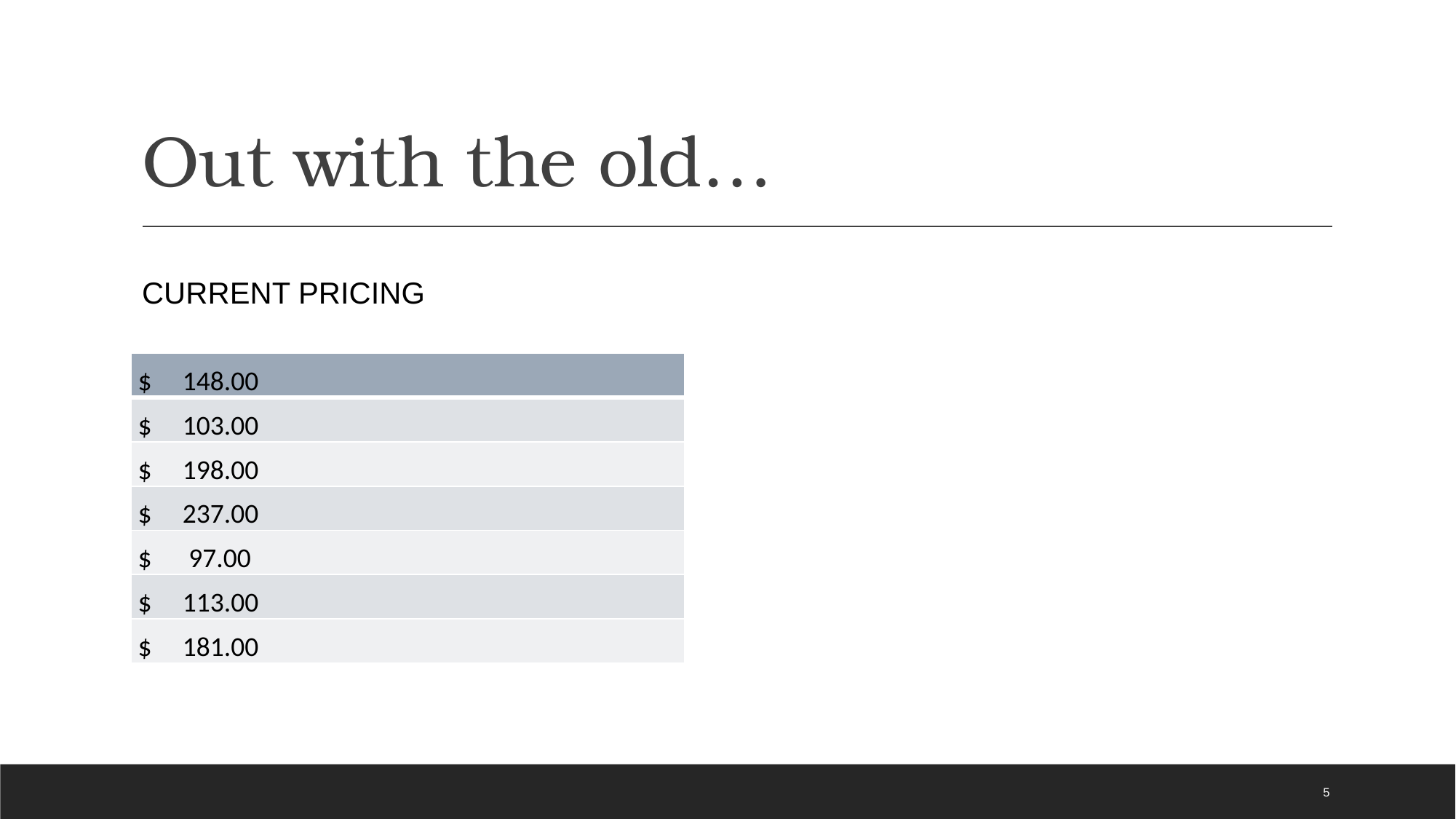

# Out with the old…
Current pricing
| $ 148.00 |
| --- |
| $ 103.00 |
| $ 198.00 |
| $ 237.00 |
| $ 97.00 |
| $ 113.00 |
| $ 181.00 |
5